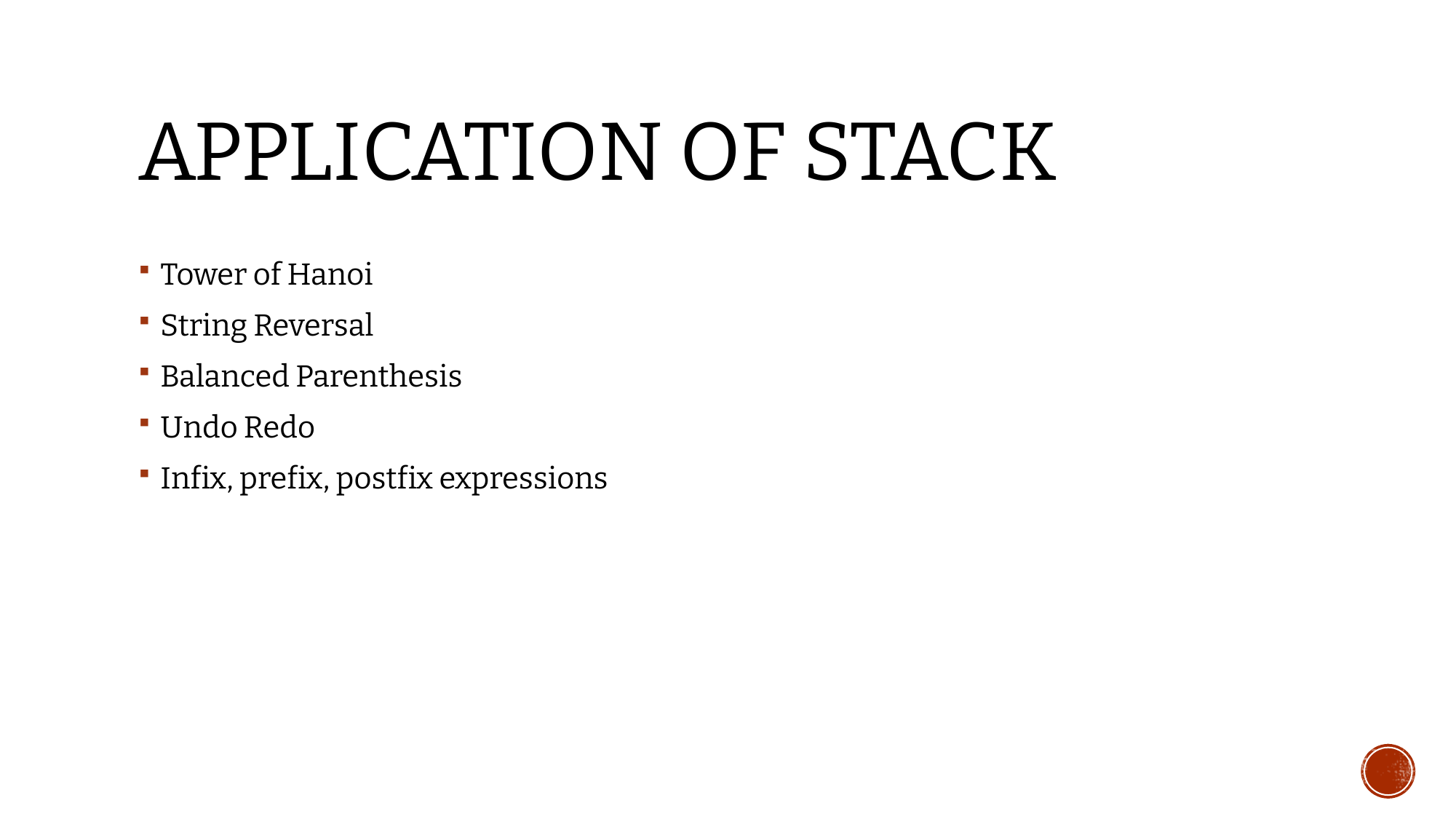

# Application of Stack
Tower of Hanoi
String Reversal
Balanced Parenthesis
Undo Redo
Infix, prefix, postfix expressions